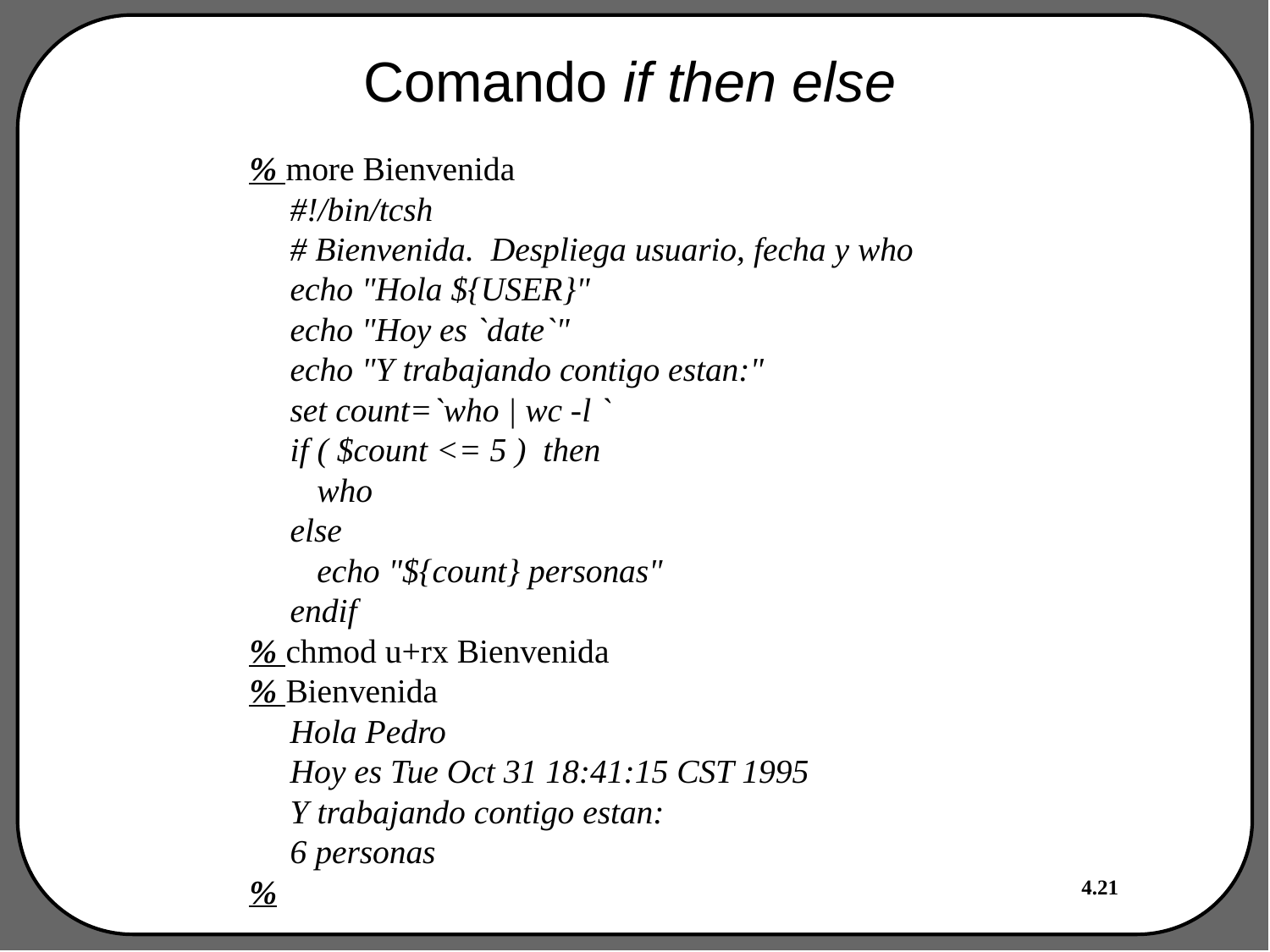

# Comando if then else
% more Bienvenida
	#!/bin/tcsh
	# Bienvenida.  Despliega usuario, fecha y who
	echo "Hola ${USER}"
	echo "Hoy es `date`"
	echo "Y trabajando contigo estan:"
	set count=`who | wc -l `
	if ( $count <= 5 )  then
        who
	else
        echo "${count} personas"
	endif
% chmod u+rx Bienvenida
% Bienvenida
Hola Pedro
Hoy es Tue Oct 31 18:41:15 CST 1995
Y trabajando contigo estan:
6 personas
%